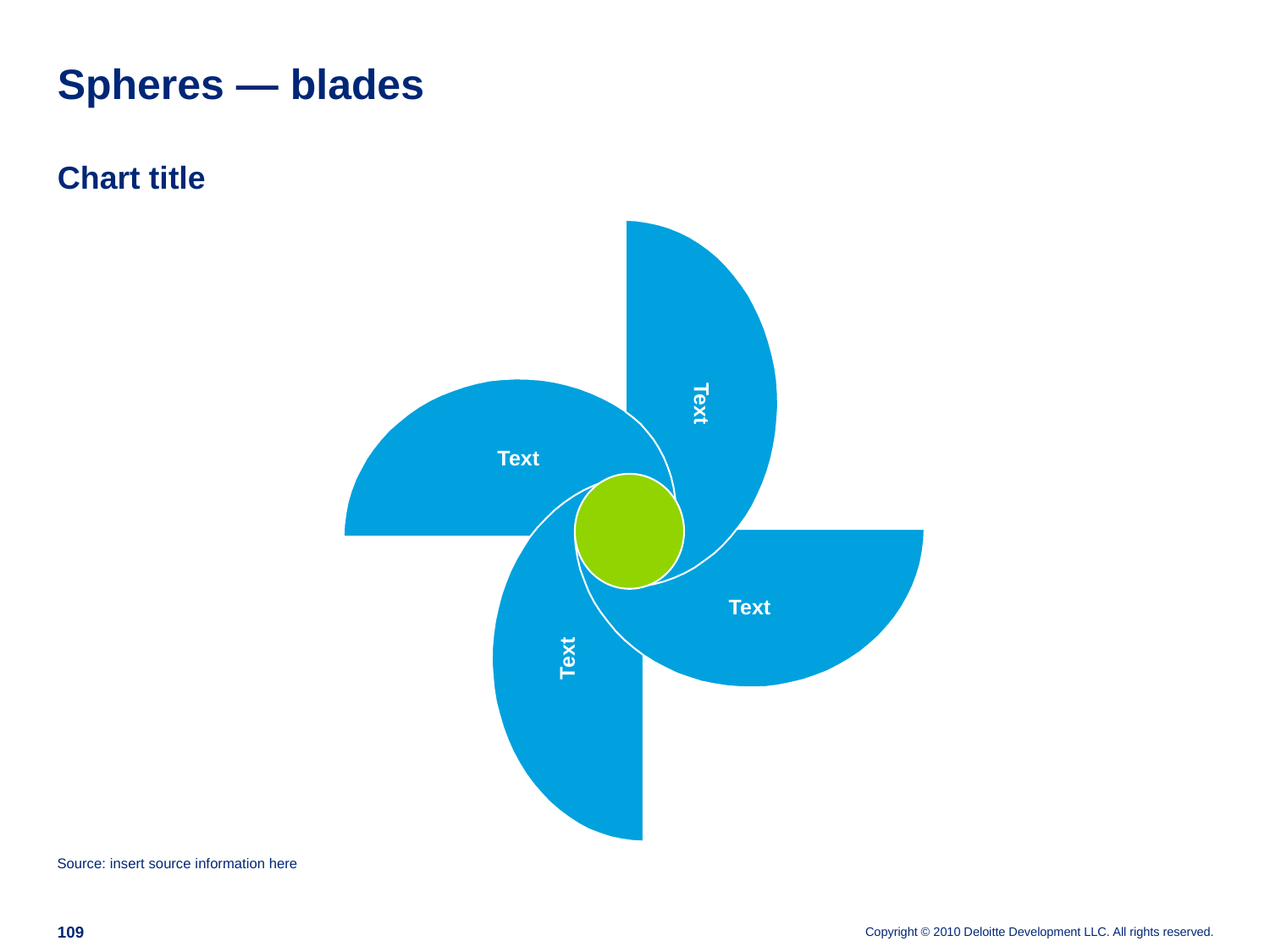

# Spheres — blades
Chart title

Text
Text

Text
Text
Source: insert source information here